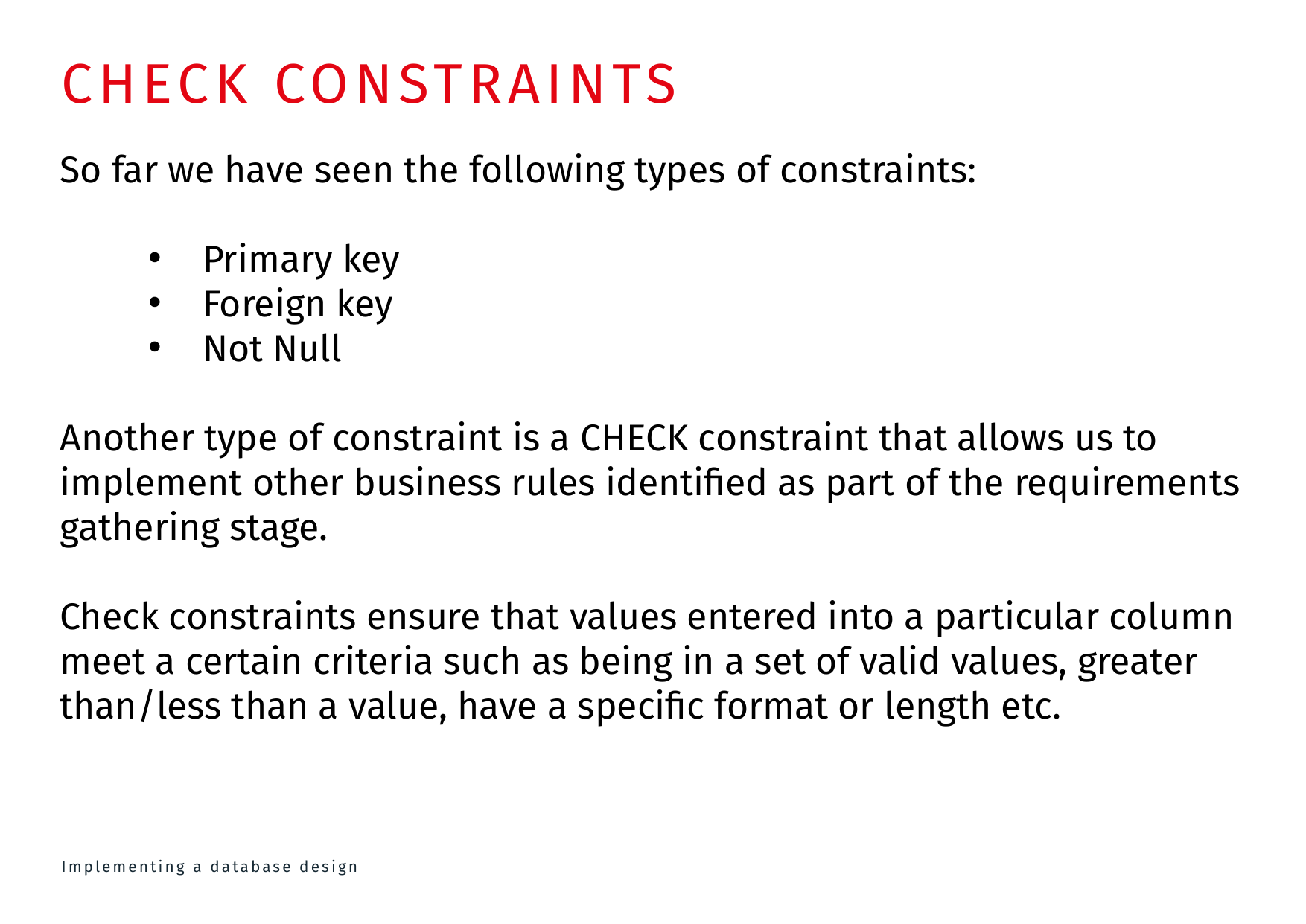

# Check constraints
So far we have seen the following types of constraints:

Primary key
Foreign key
Not Null

Another type of constraint is a CHECK constraint that allows us to implement other business rules identified as part of the requirements gathering stage.

Check constraints ensure that values entered into a particular column meet a certain criteria such as being in a set of valid values, greater than/less than a value, have a specific format or length etc.

Implementing a database design